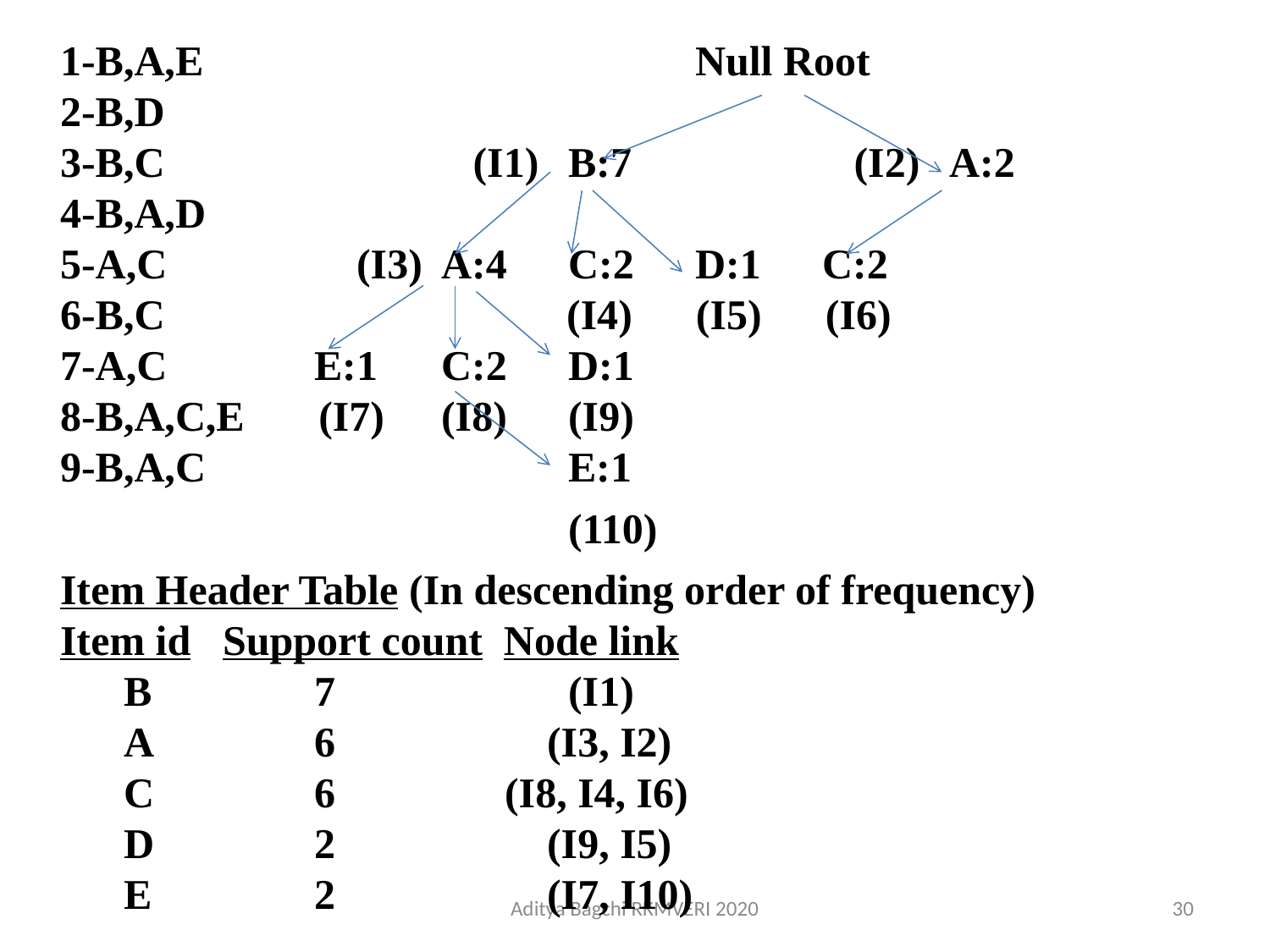

1-B,A,E				Null Root
2-B,D
3-B,C			   (I1)	B:7		   (I2)	A:2
4-B,A,D
5-A,C		    (I3)	A:4	C:2	D:1	C:2
6-B,C                                      (I4)      (I5)      (I6)
7-A,C		E:1	C:2	D:1
8-B,A,C,E       (I7)	(I8)	(I9)
9-B,A,C			E:1
				(110)
Item Header Table (In descending order of frequency)
Item id   Support count  Node link
      B		7	      	(I1)
      A		6	          (I3, I2)
      C		6	      (I8, I4, I6)
      D		2	          (I9, I5)
      E		2	          (I7, I10)
Aditya Bagchi RKMVERI 2020
30